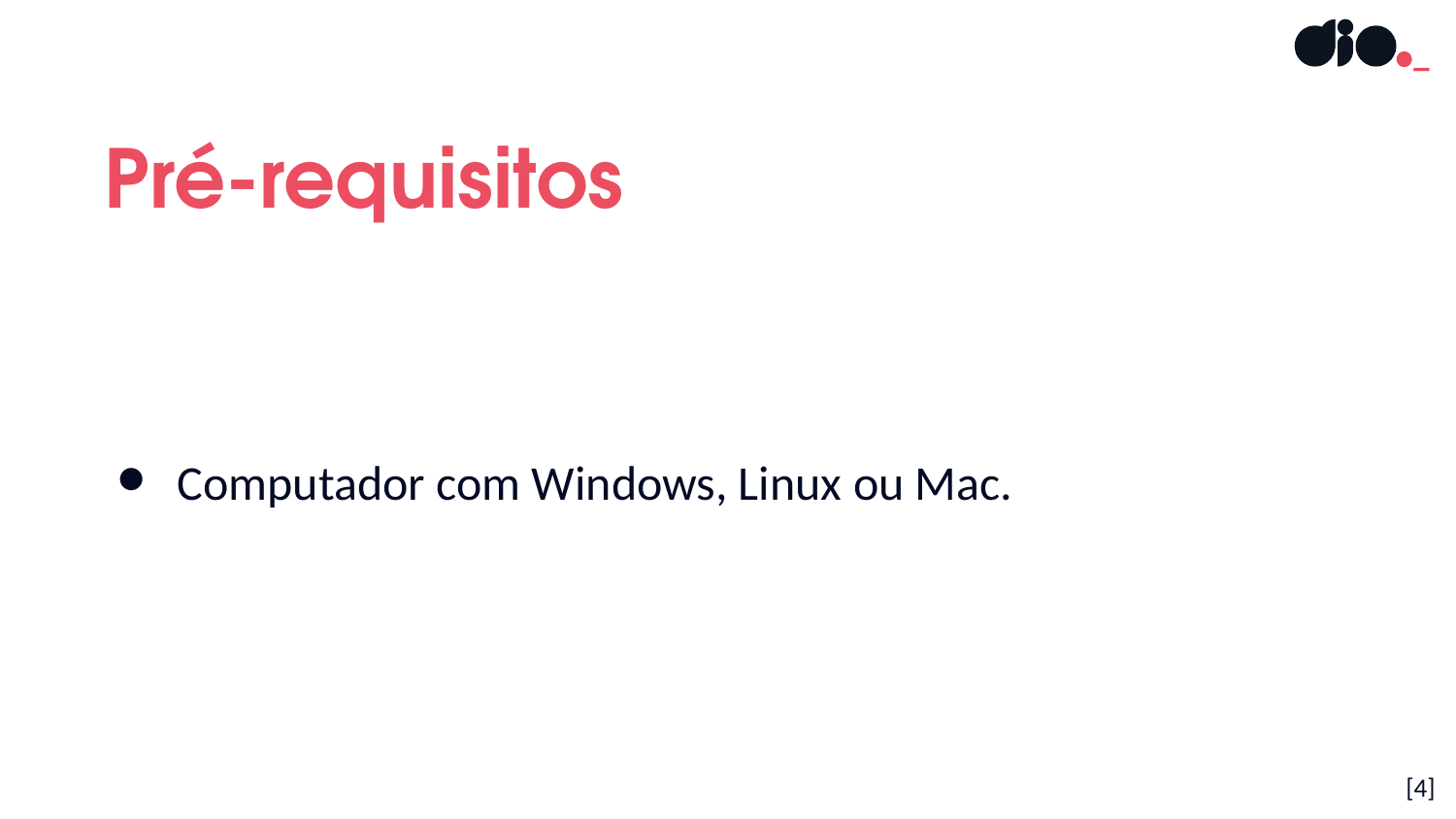

Pré-requisitos
Computador com Windows, Linux ou Mac.
[4]